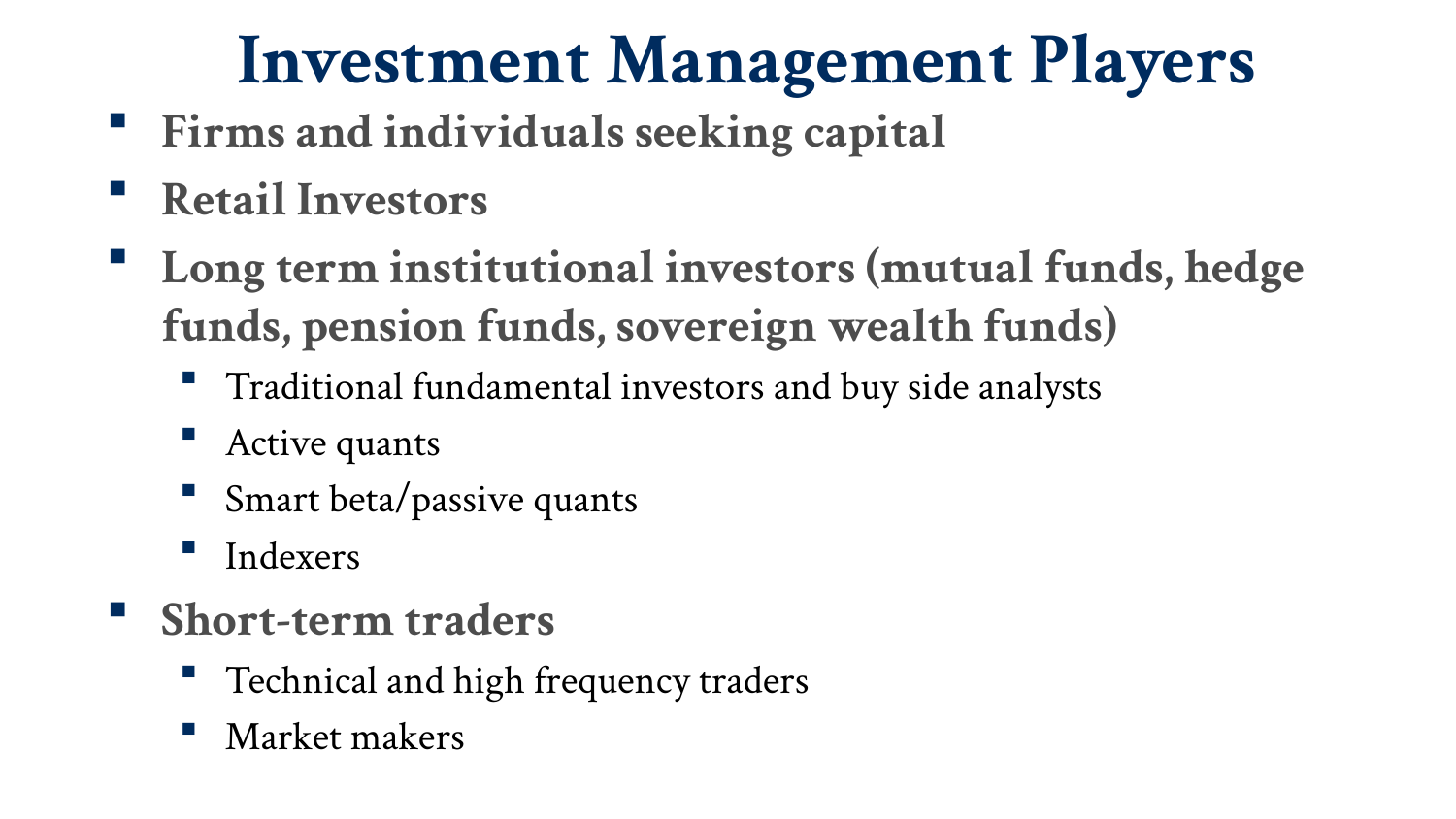

# Investment Management Players
Firms and individuals seeking capital
Retail Investors
Long term institutional investors (mutual funds, hedge funds, pension funds, sovereign wealth funds)
Traditional fundamental investors and buy side analysts
Active quants
Smart beta/passive quants
Indexers
Short-term traders
Technical and high frequency traders
Market makers